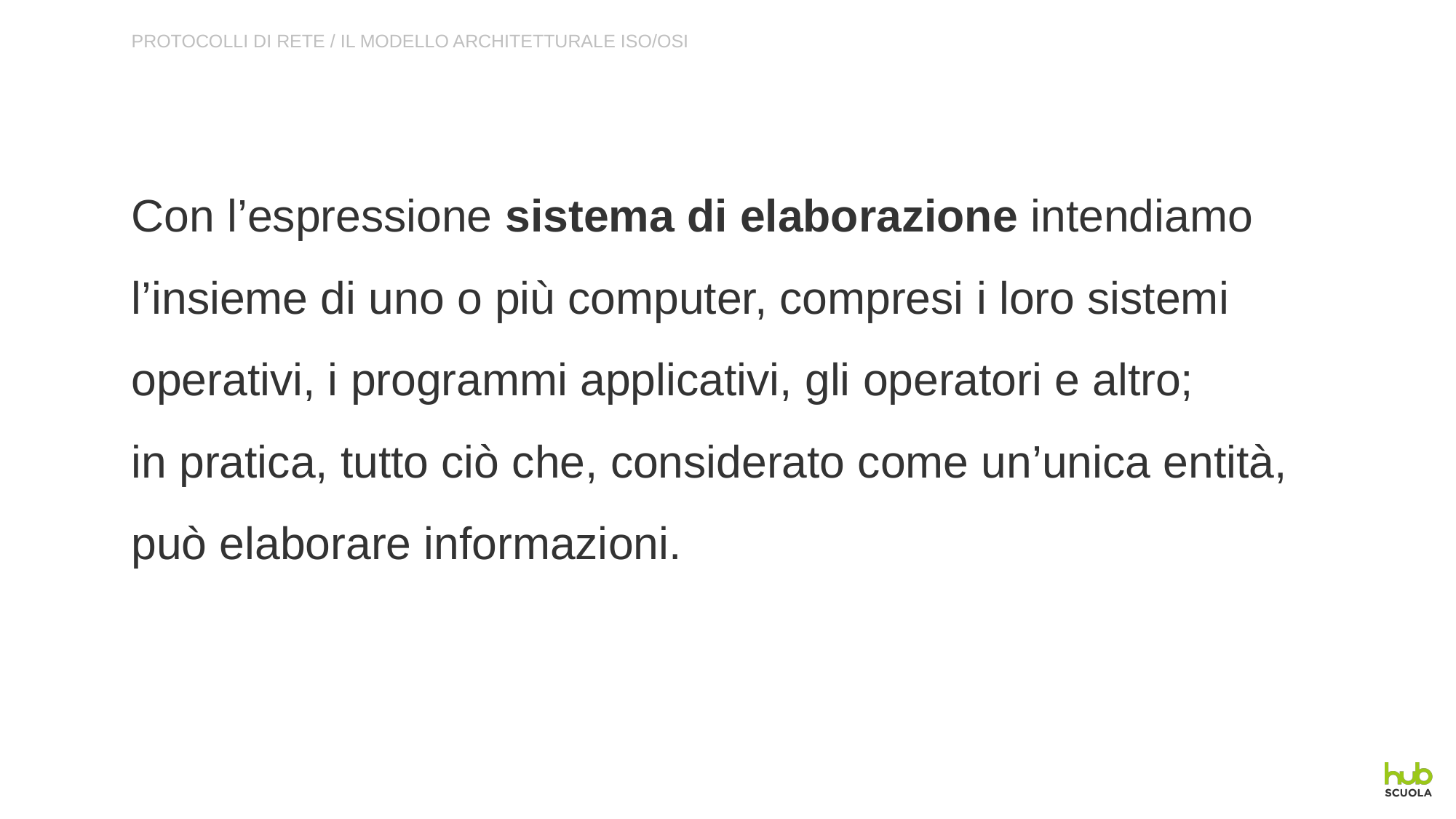

PROTOCOLLI DI RETE / IL MODELLO ARCHITETTURALE ISO/OSI

Con l’espressione sistema di elaborazione intendiamo l’insieme di uno o più computer, compresi i loro sistemi operativi, i programmi applicativi, gli operatori e altro;
in pratica, tutto ciò che, considerato come un’unica entità, può elaborare informazioni.